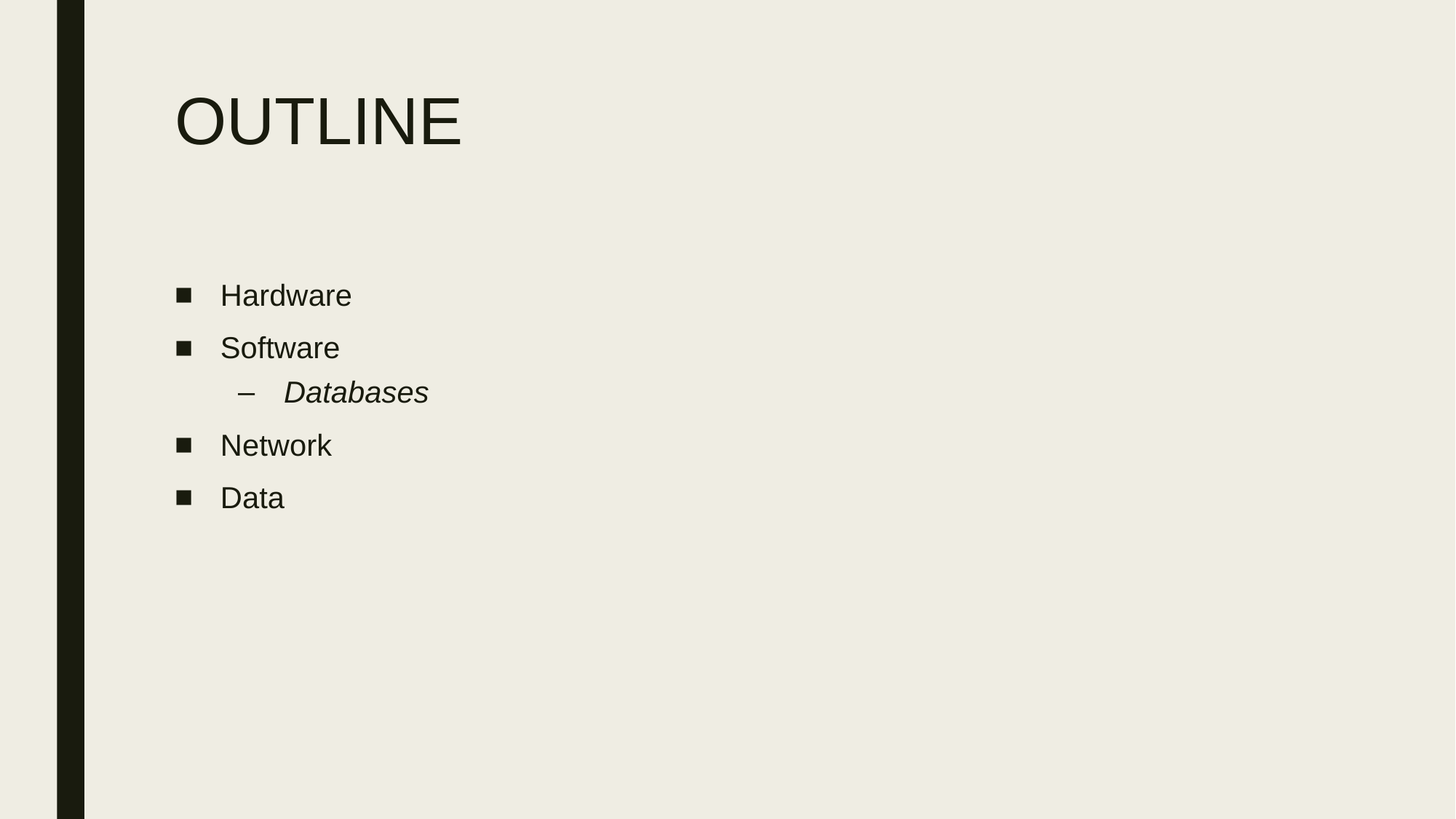

# OUTLINE
Hardware
Software
Databases
Network
Data